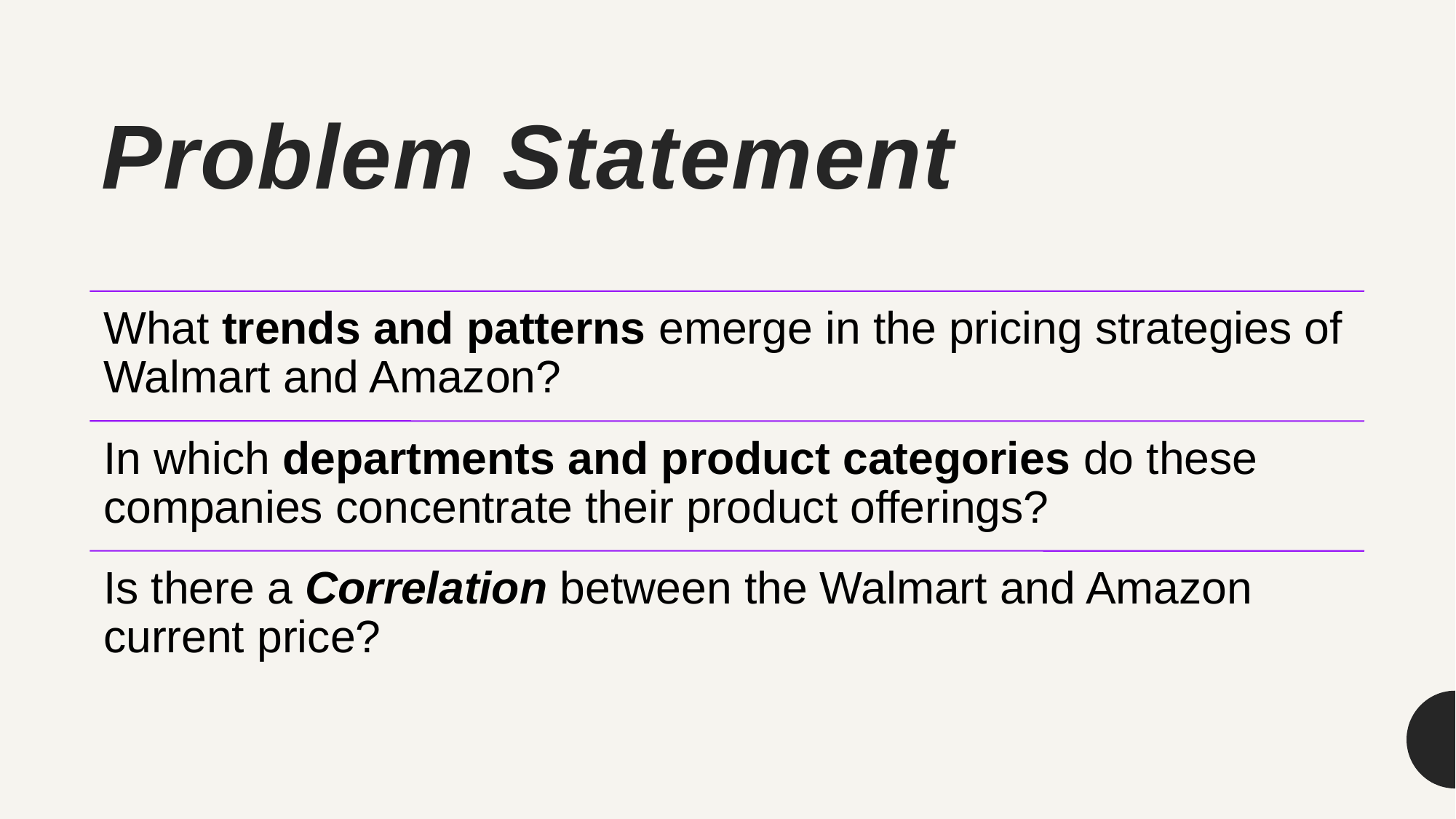

# Problem Statement
What trends and patterns emerge in the pricing strategies of Walmart and Amazon?
In which departments and product categories do these companies concentrate their product offerings?
Is there a Correlation between the Walmart and Amazon current price?